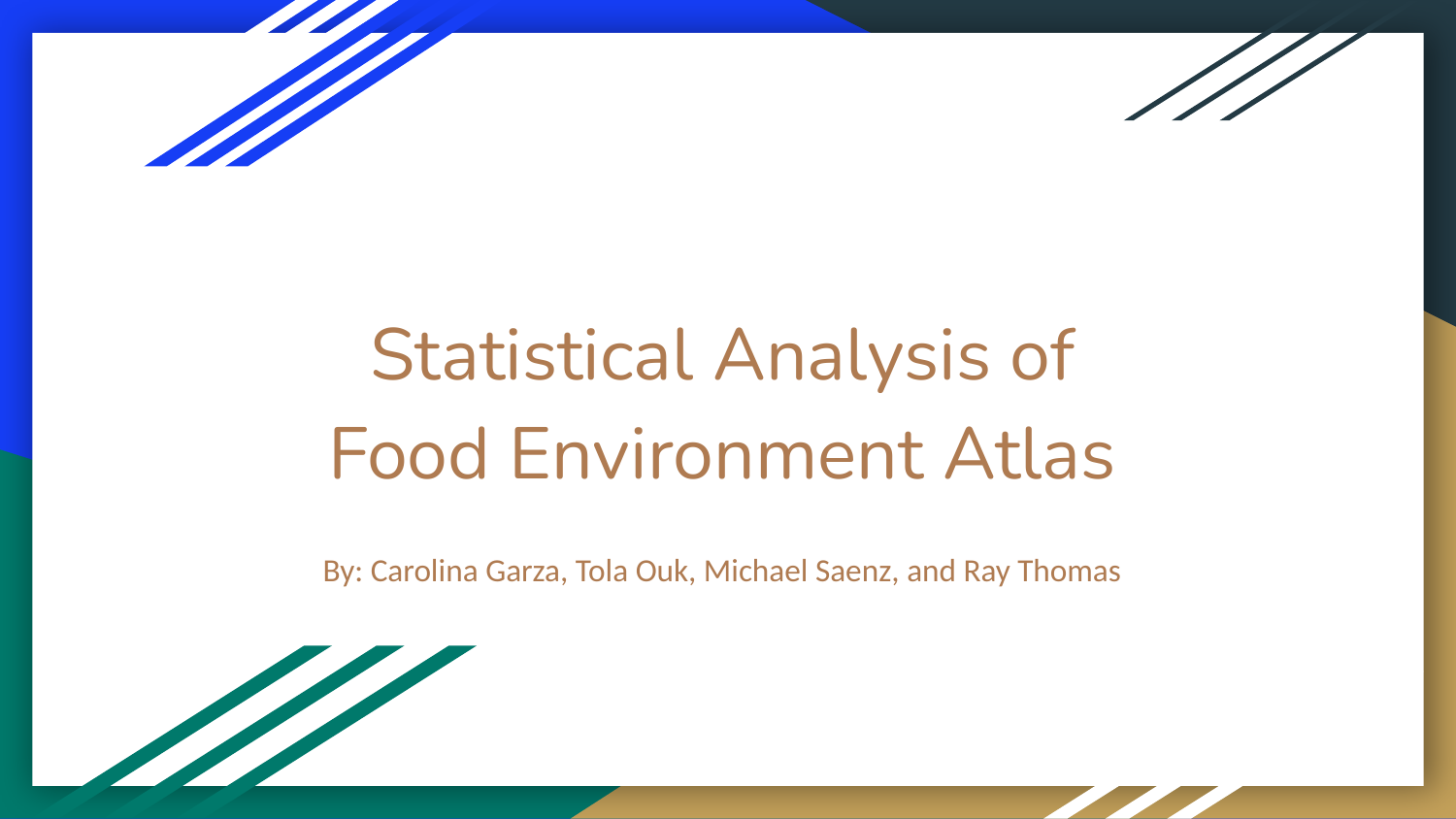

# Statistical Analysis of Food Environment Atlas
By: Carolina Garza, Tola Ouk, Michael Saenz, and Ray Thomas